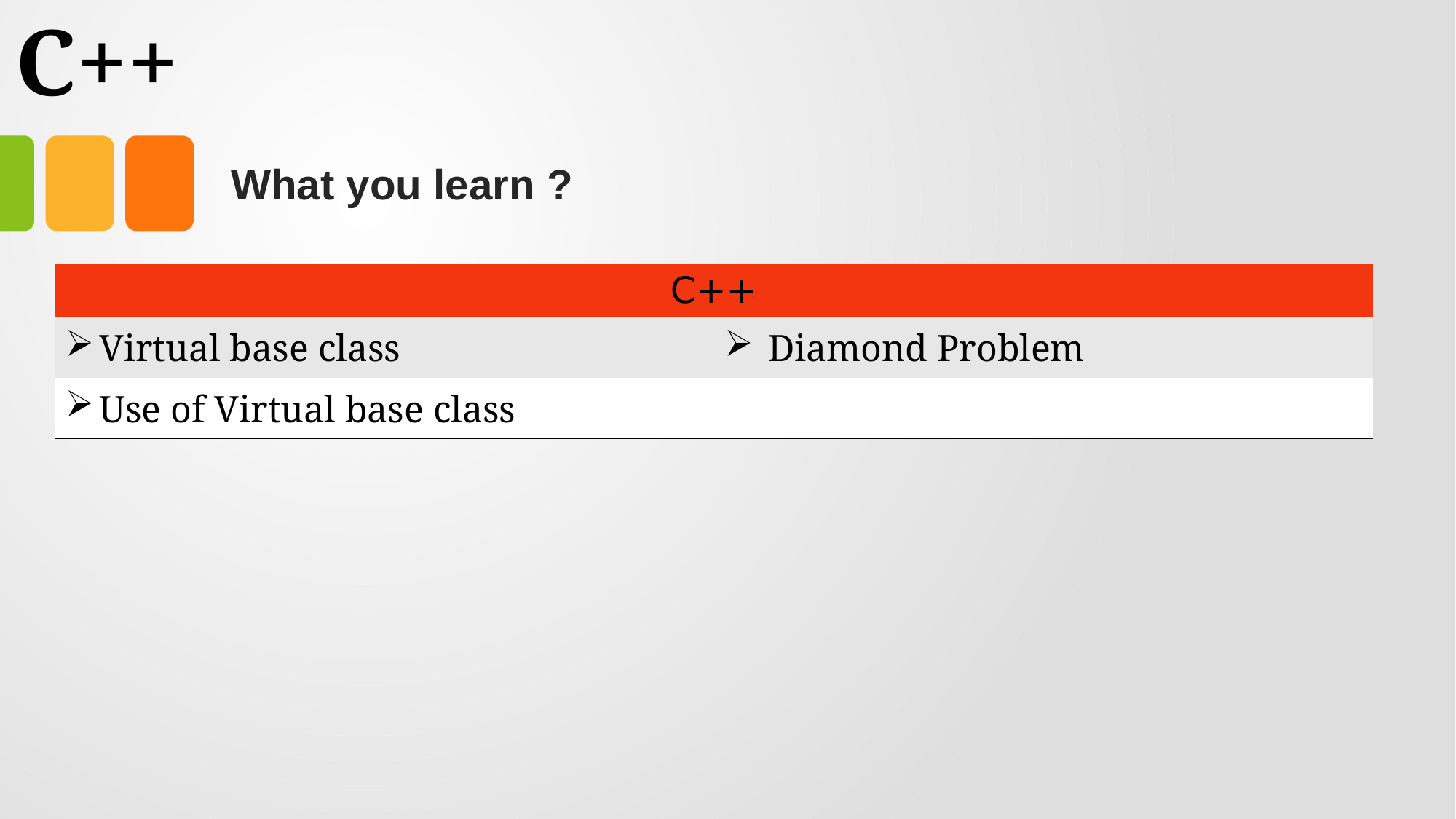

# C++
What you learn ?
| C++ |  |
| --- | --- |
| Virtual base class | Diamond Problem |
| Use of Virtual base class |  |